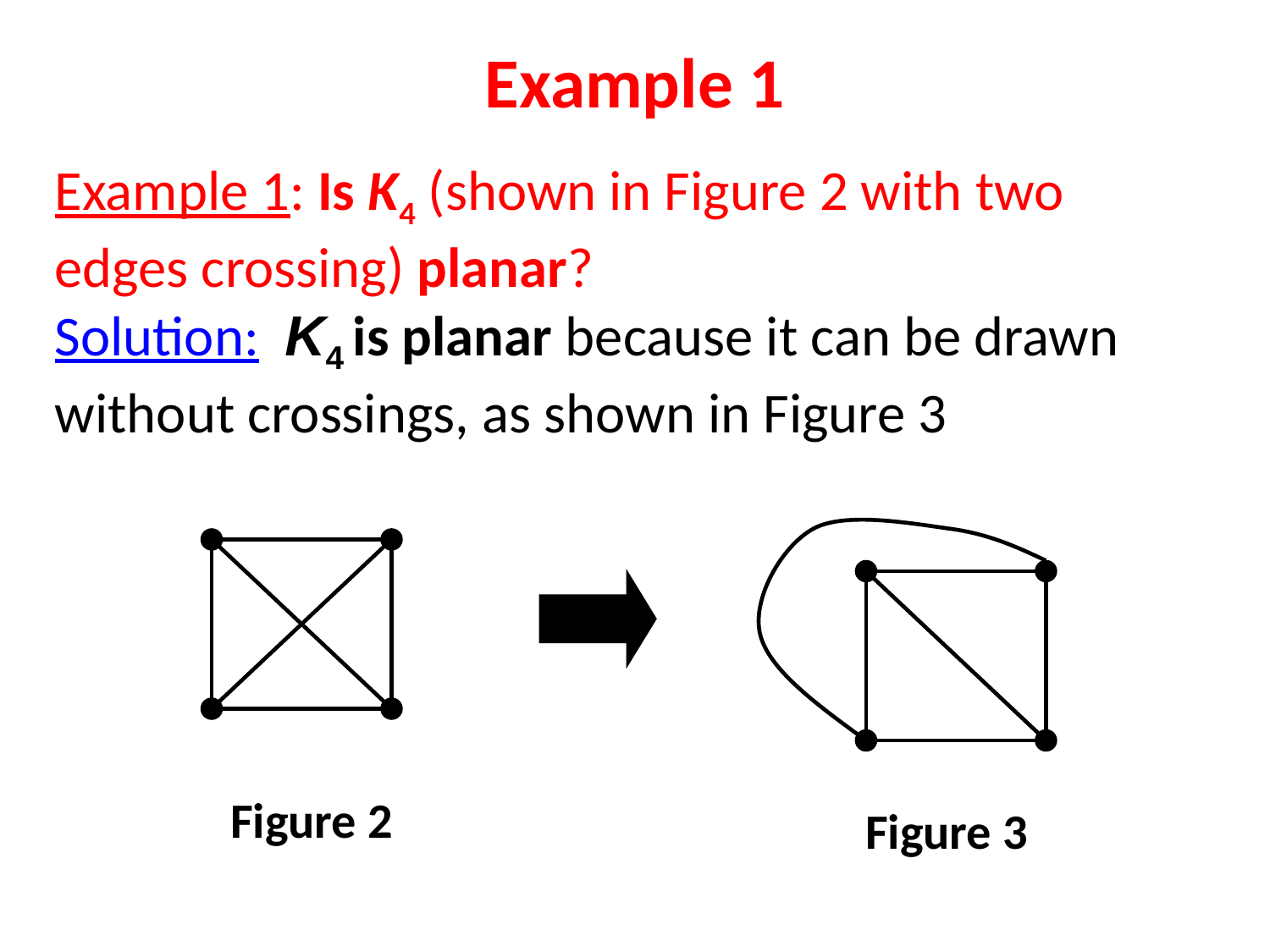

# Example 1
Example 1: Is K4 (shown in Figure 2 with two edges crossing) planar?
Solution:  K4 is planar because it can be drawn without crossings, as shown in Figure 3

Figure 2
Figure 3